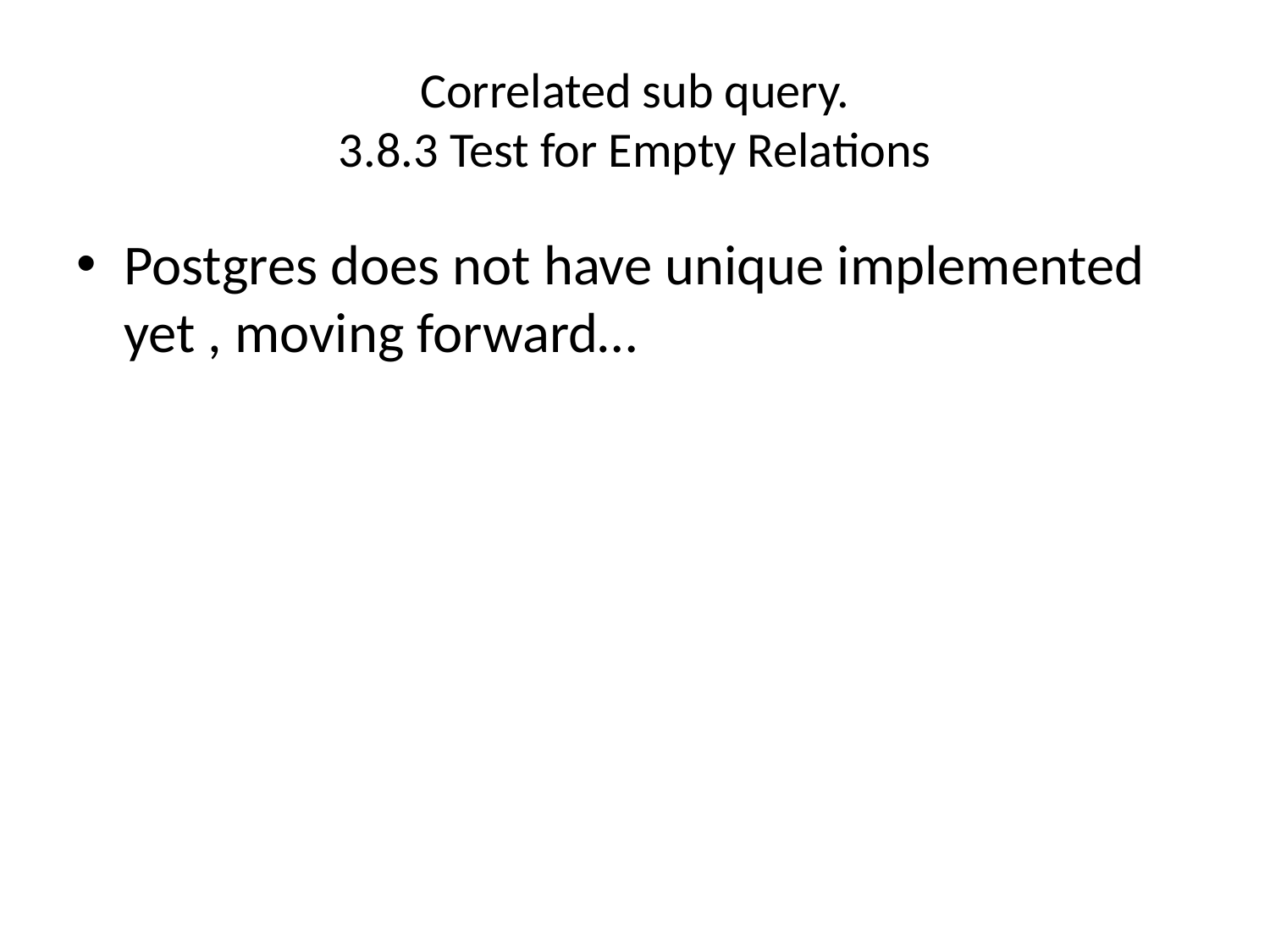

# Correlated sub query. 3.8.3 Test for Empty Relations
Postgres does not have unique implemented yet , moving forward…